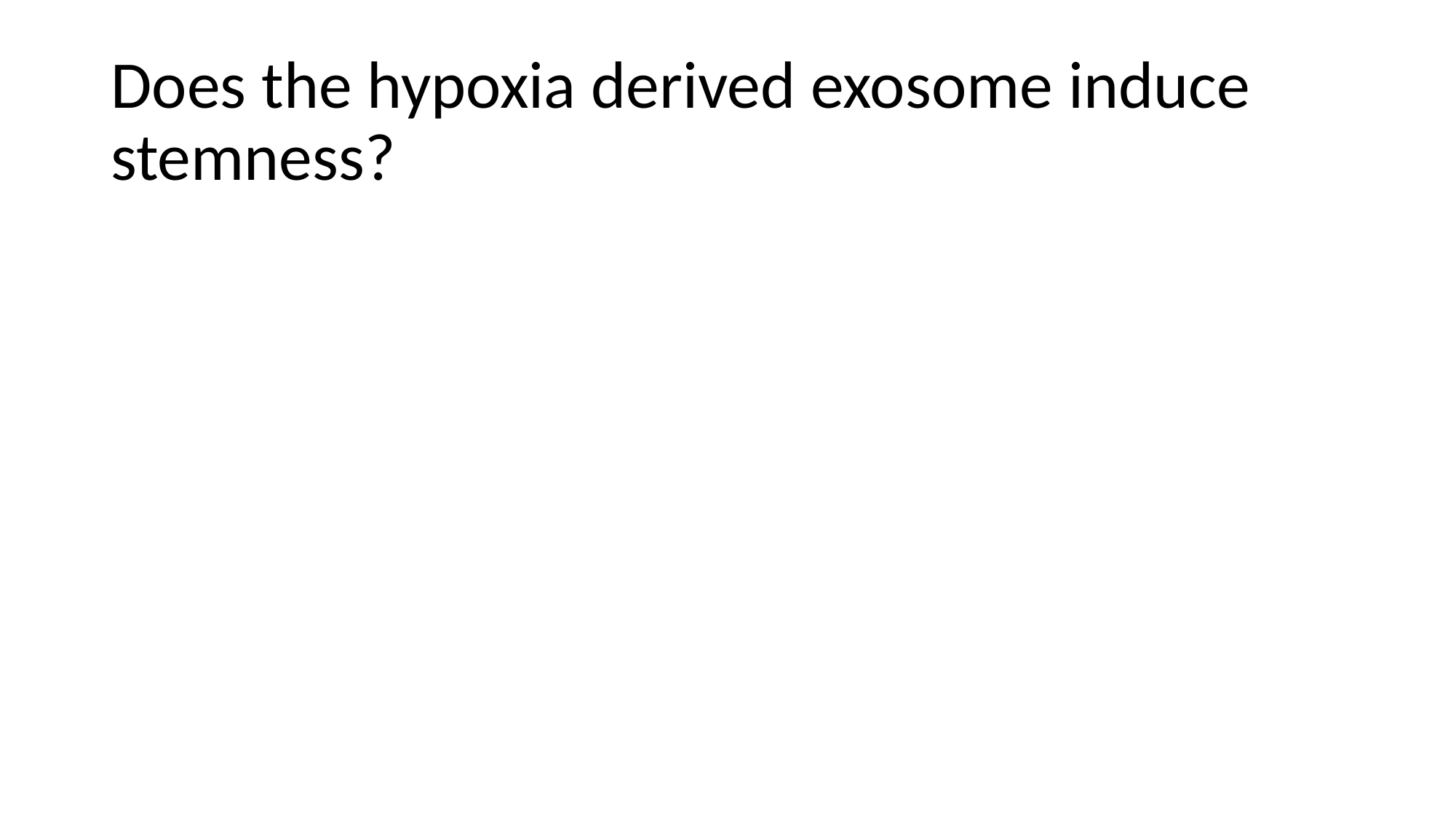

# Does the hypoxia derived exosome induce stemness?